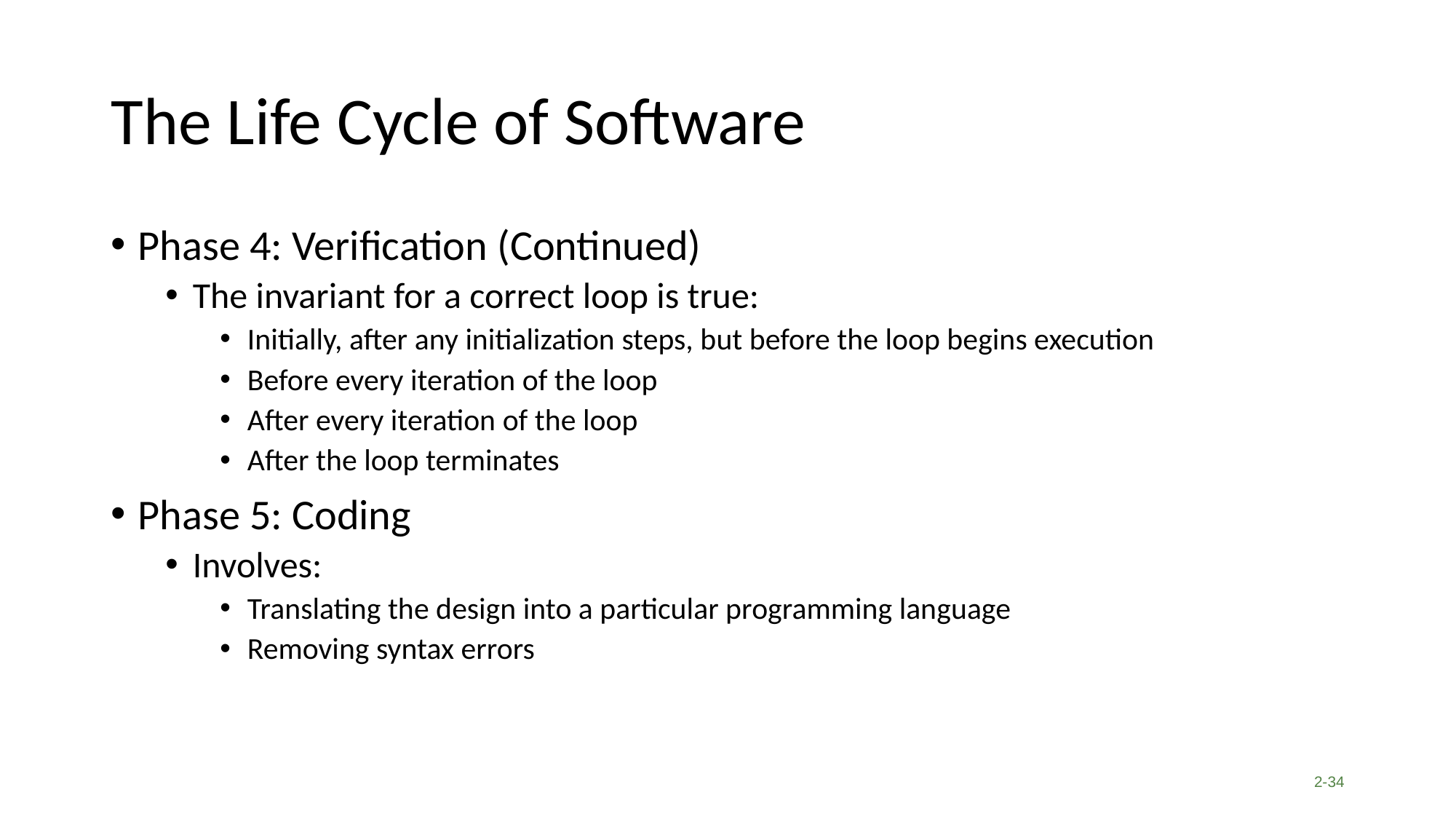

# The Life Cycle of Software
Phase 4: Verification (Continued)
The invariant for a correct loop is true:
Initially, after any initialization steps, but before the loop begins execution
Before every iteration of the loop
After every iteration of the loop
After the loop terminates
Phase 5: Coding
Involves:
Translating the design into a particular programming language
Removing syntax errors
2-34